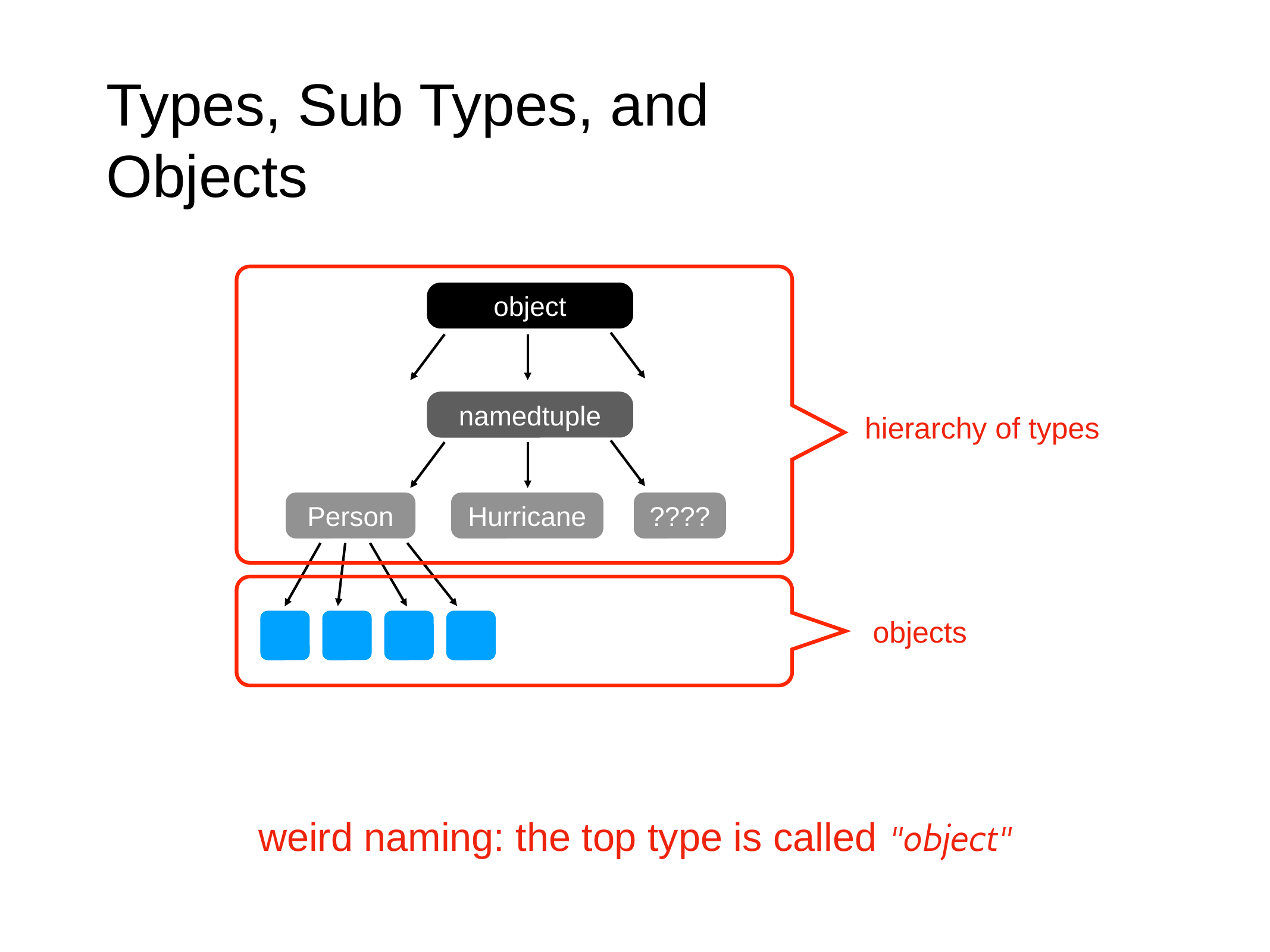

# Types, Sub Types, and Objects

object

namedtuple
hierarchy of types

Hurricane
Person
????

objects

weird naming: the top type is called "object"